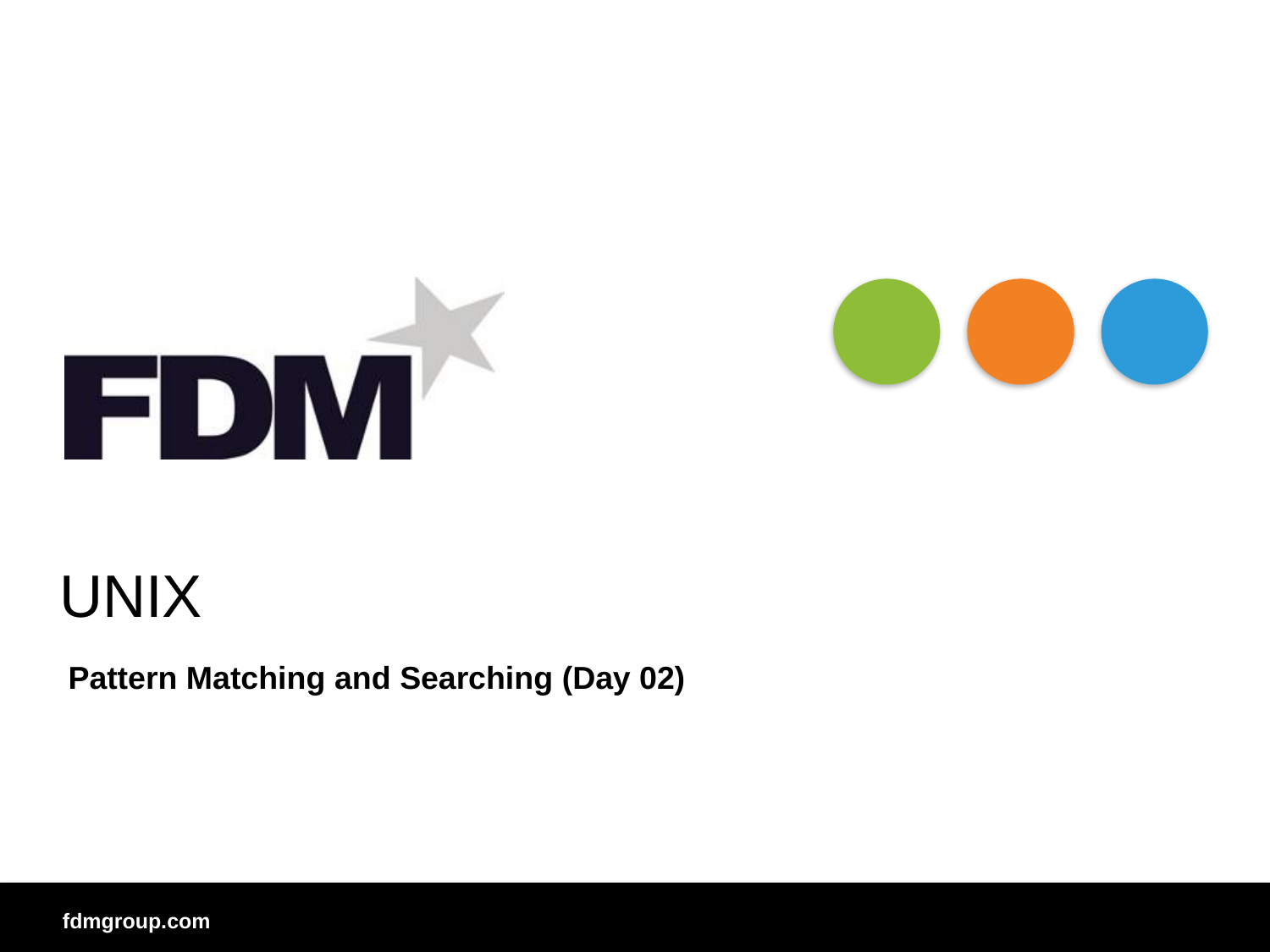

UNIX
Pattern Matching and Searching (Day 02)